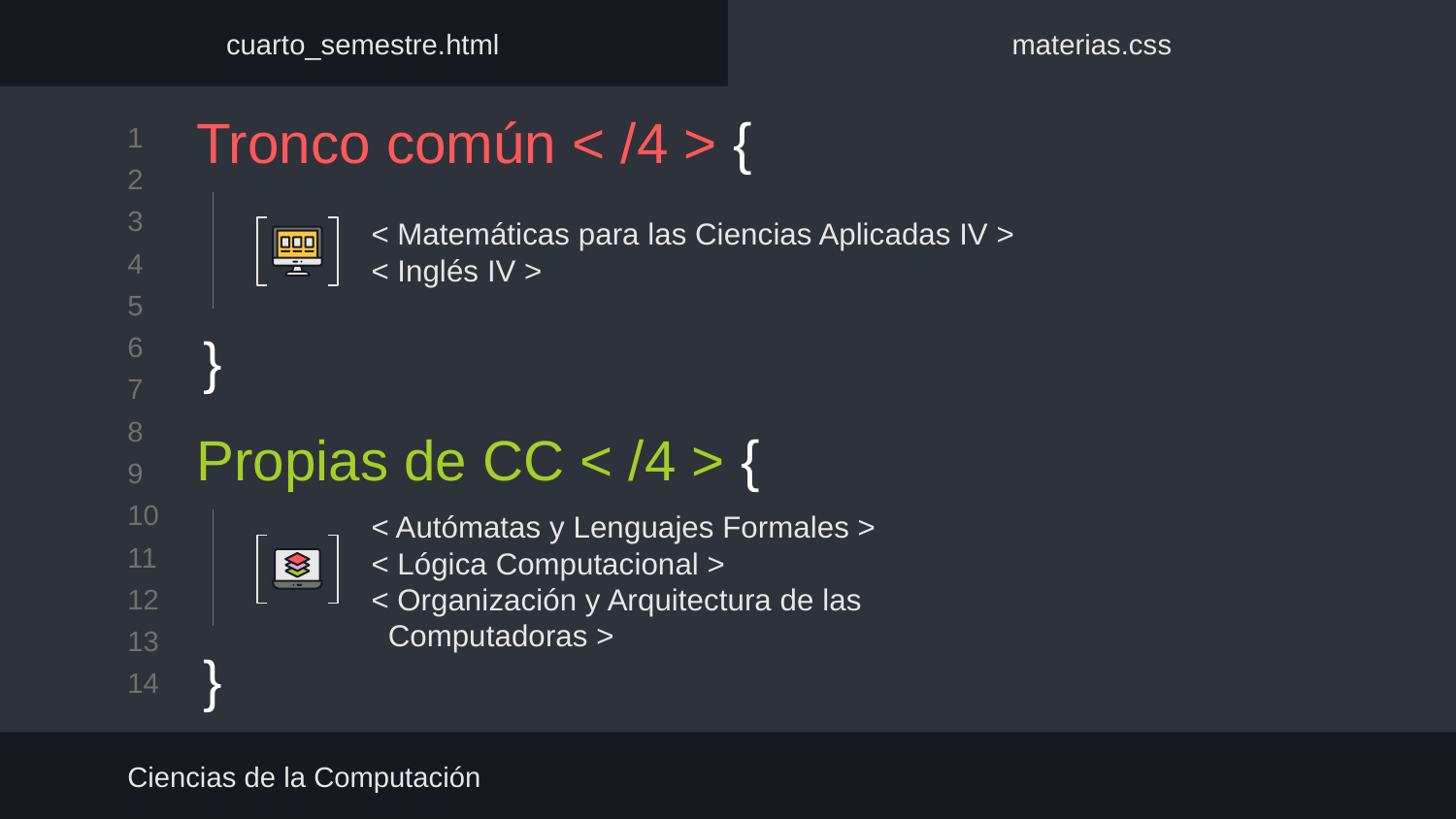

cuarto_semestre.html
materias.css
# Tronco común < /4 > {
< Matemáticas para las Ciencias Aplicadas IV >
< Inglés IV >
}

Propias de CC < /4 > {
}
< Autómatas y Lenguajes Formales >
< Lógica Computacional >
< Organización y Arquitectura de las
  Computadoras >

Ciencias de la Computación